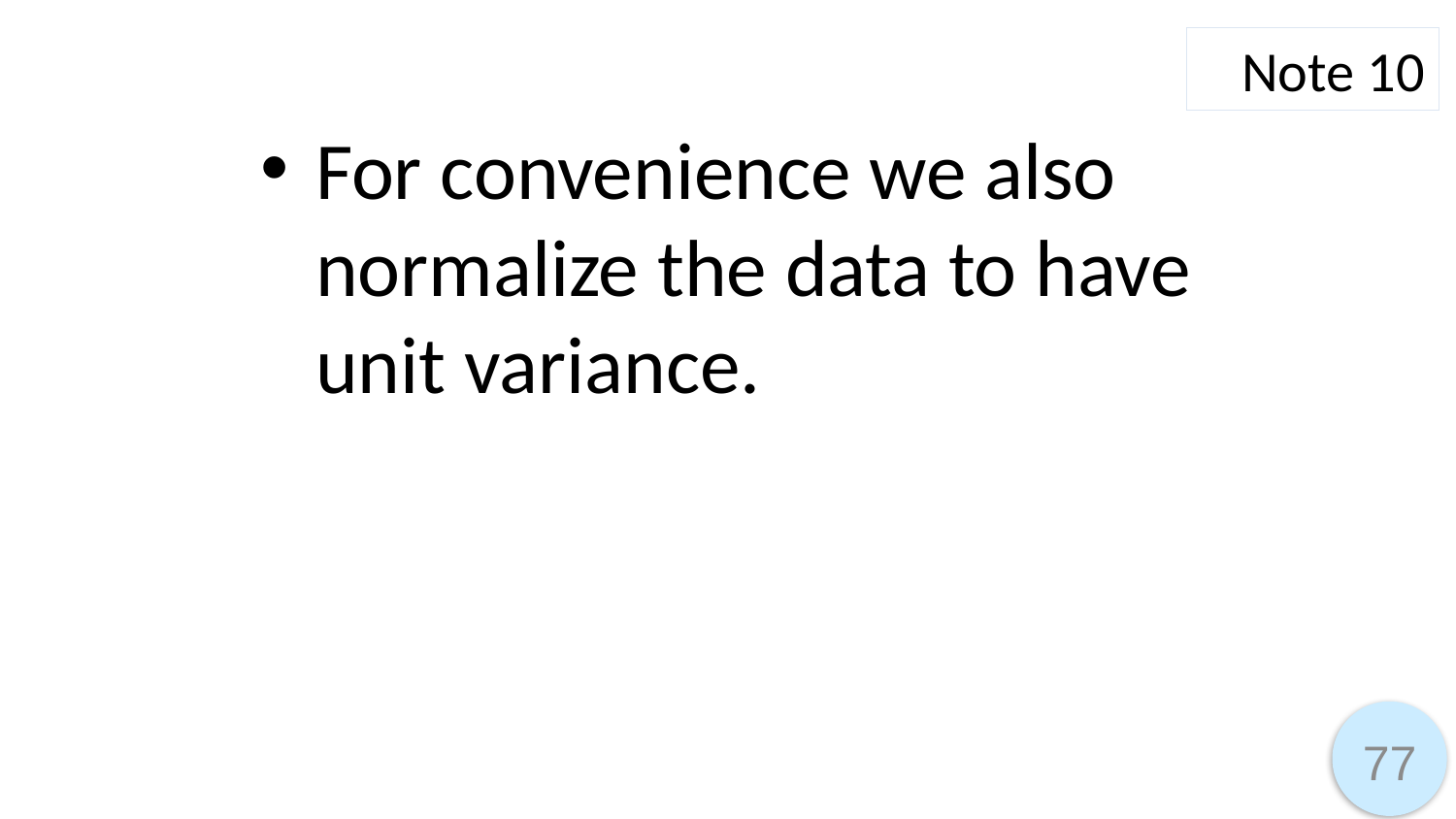

Note 10
For convenience we also normalize the data to have unit variance.
77